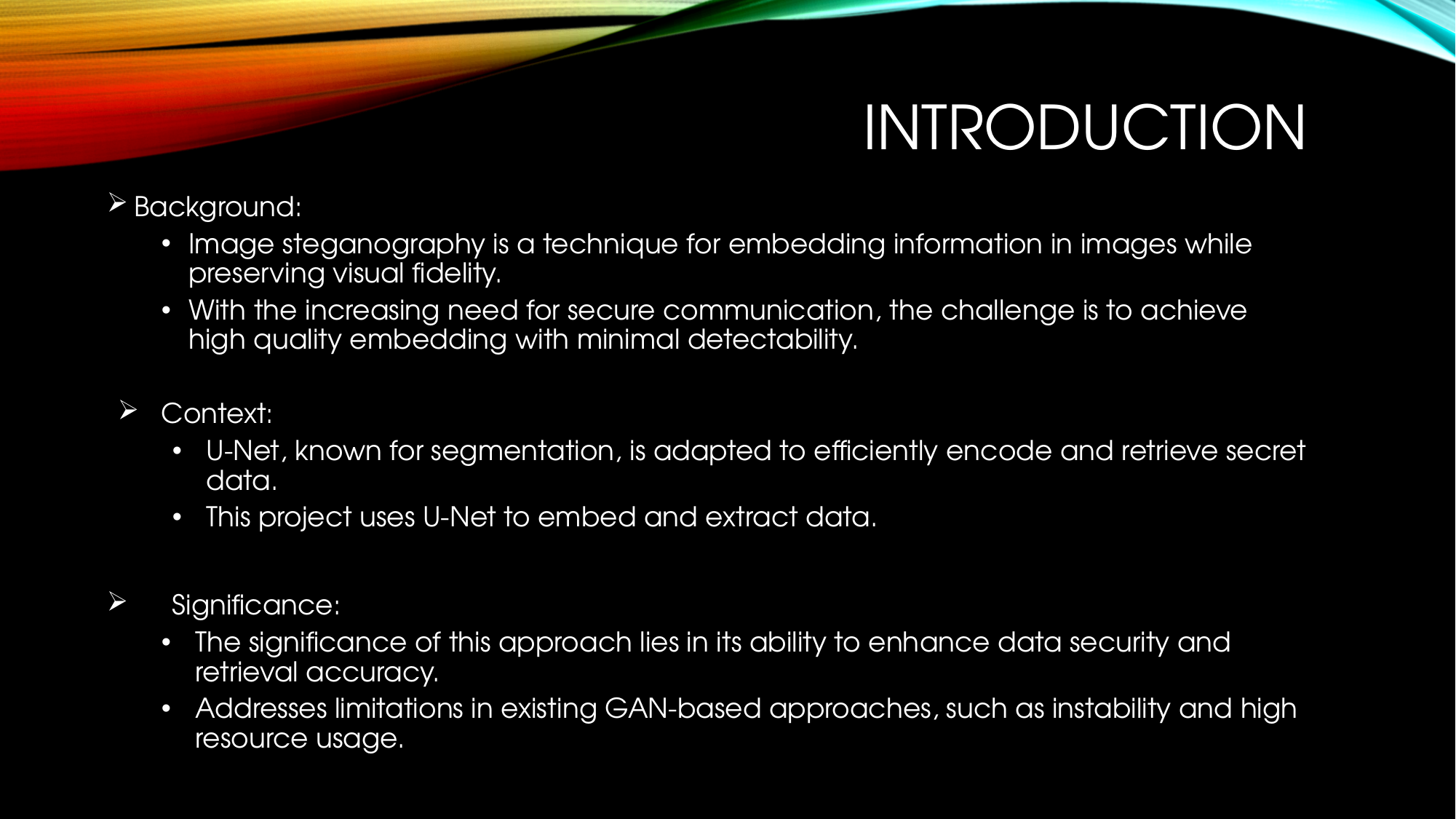

# INTRODUCTION
Background:
Image steganography is a technique for embedding information in images while preserving visual fidelity.
With the increasing need for secure communication, the challenge is to achieve high quality embedding with minimal detectability.

Context:
U-Net, known for segmentation, is adapted to efficiently encode and retrieve secret data.
This project uses U-Net to embed and extract data.

Significance:
The significance of this approach lies in its ability to enhance data security and retrieval accuracy.
Addresses limitations in existing GAN-based approaches, such as instability and high resource usage.